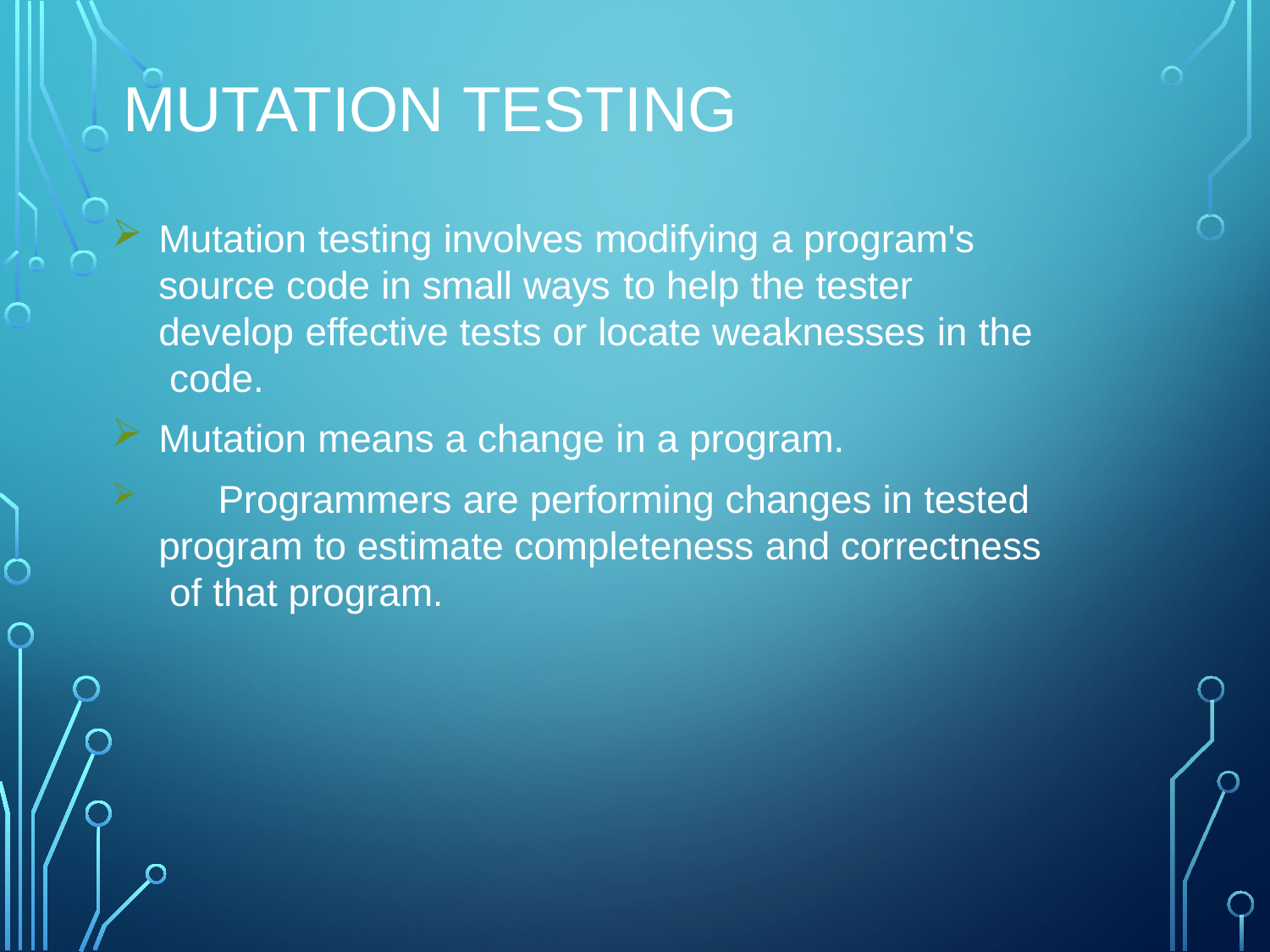

# Mutation testing
Mutation testing involves modifying a program's  source code in small ways to help the tester  develop effective tests or locate weaknesses in the  code.
Mutation means a change in a program.
	Programmers are performing changes in tested  program to estimate completeness and correctness  of that program.